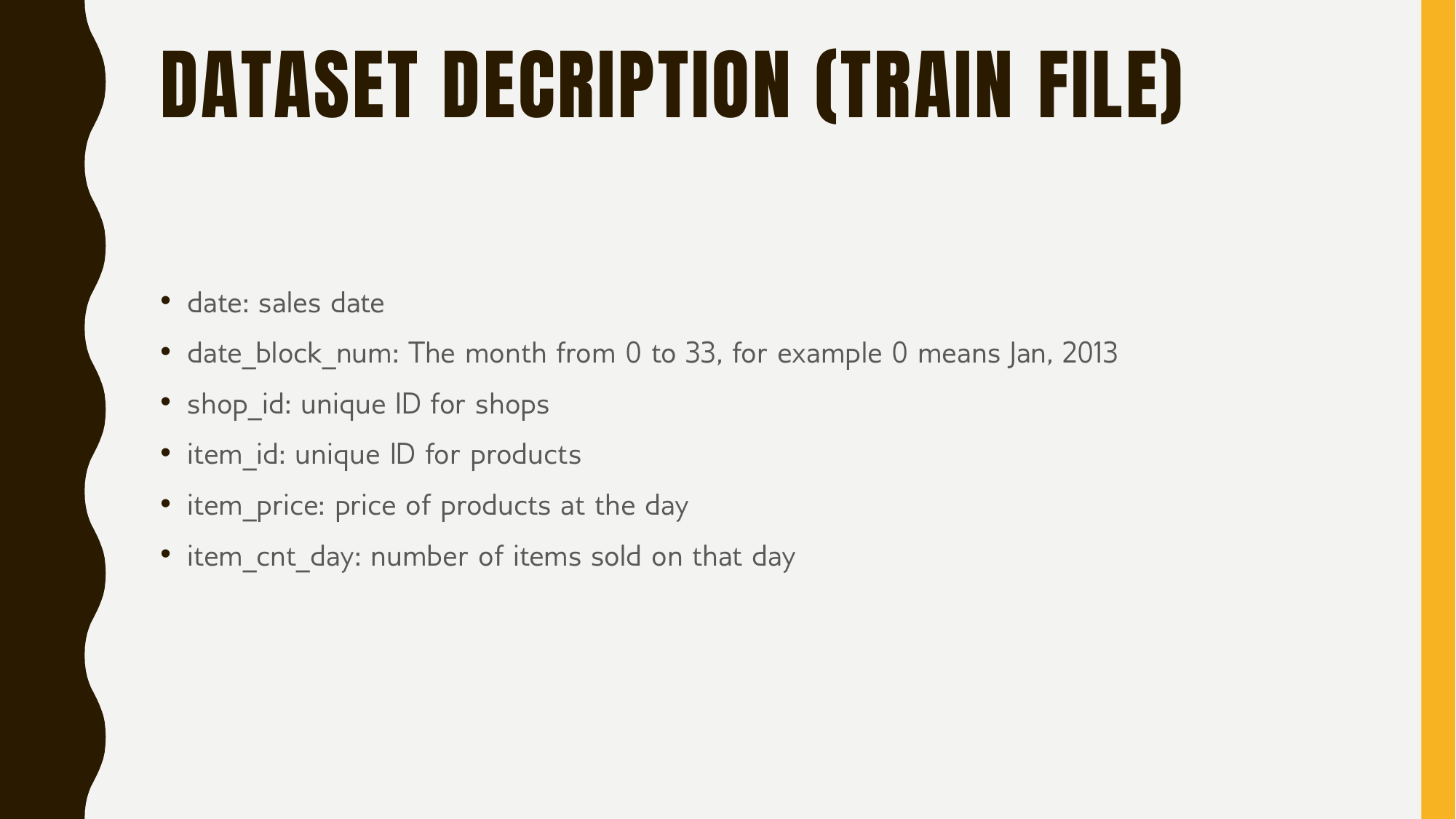

# Dataset Decription (train file)
date: sales date
date_block_num: The month from 0 to 33, for example 0 means Jan, 2013
shop_id: unique ID for shops
item_id: unique ID for products
item_price: price of products at the day
item_cnt_day: number of items sold on that day